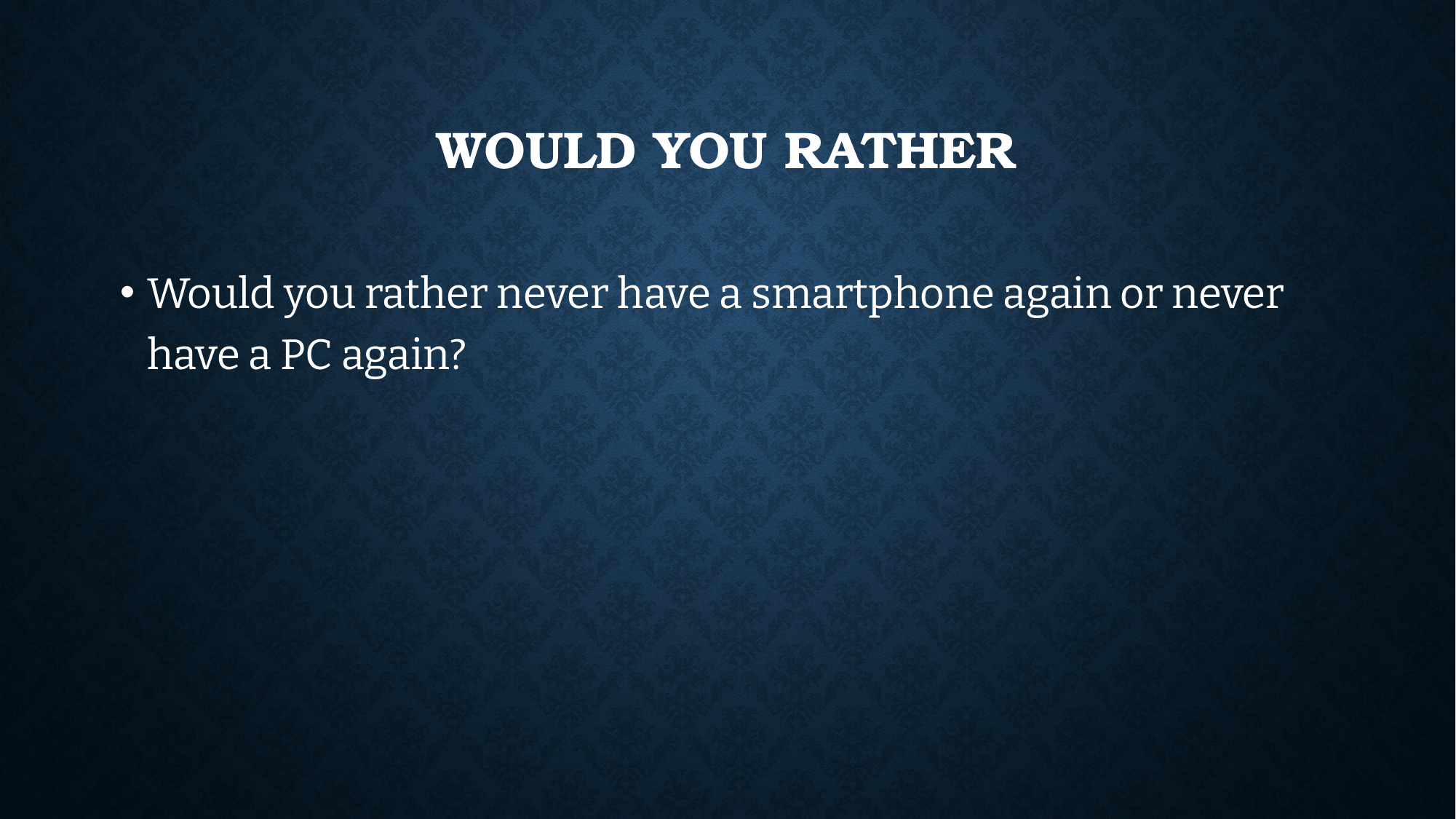

# Would You Rather
Would you rather never have a smartphone again or never have a PC again?